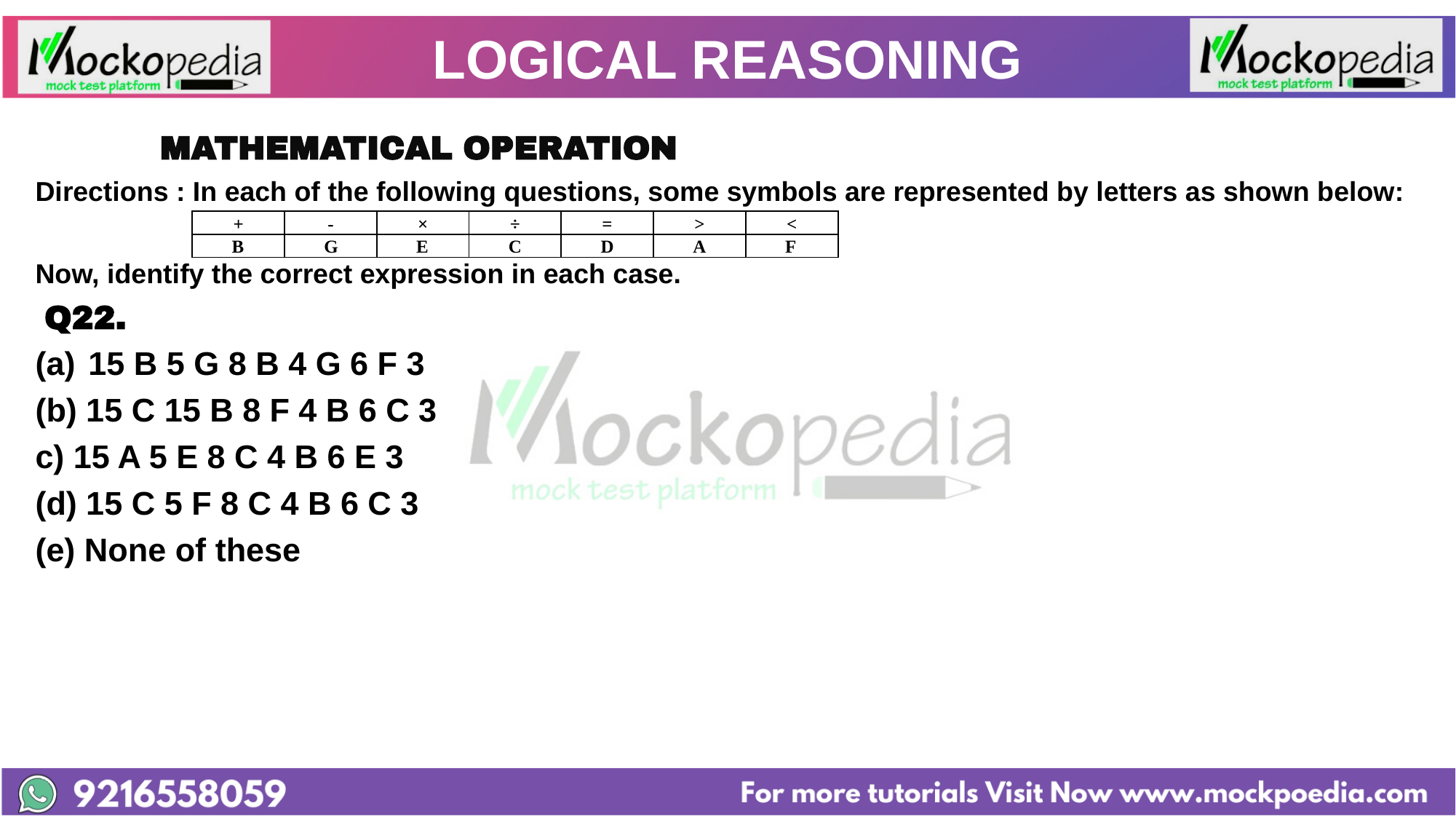

# LOGICAL REASONING
		 	MATHEMATICAL OPERATION
Directions : In each of the following questions, some symbols are represented by letters as shown below:

Now, identify the correct expression in each case.
 Q22.
15 B 5 G 8 B 4 G 6 F 3
(b) 15 C 15 B 8 F 4 B 6 C 3
c) 15 A 5 E 8 C 4 B 6 E 3
(d) 15 C 5 F 8 C 4 B 6 C 3
(e) None of these

| + | - | × | ÷ | = | > | < |
| --- | --- | --- | --- | --- | --- | --- |
| B | G | E | C | D | A | F |